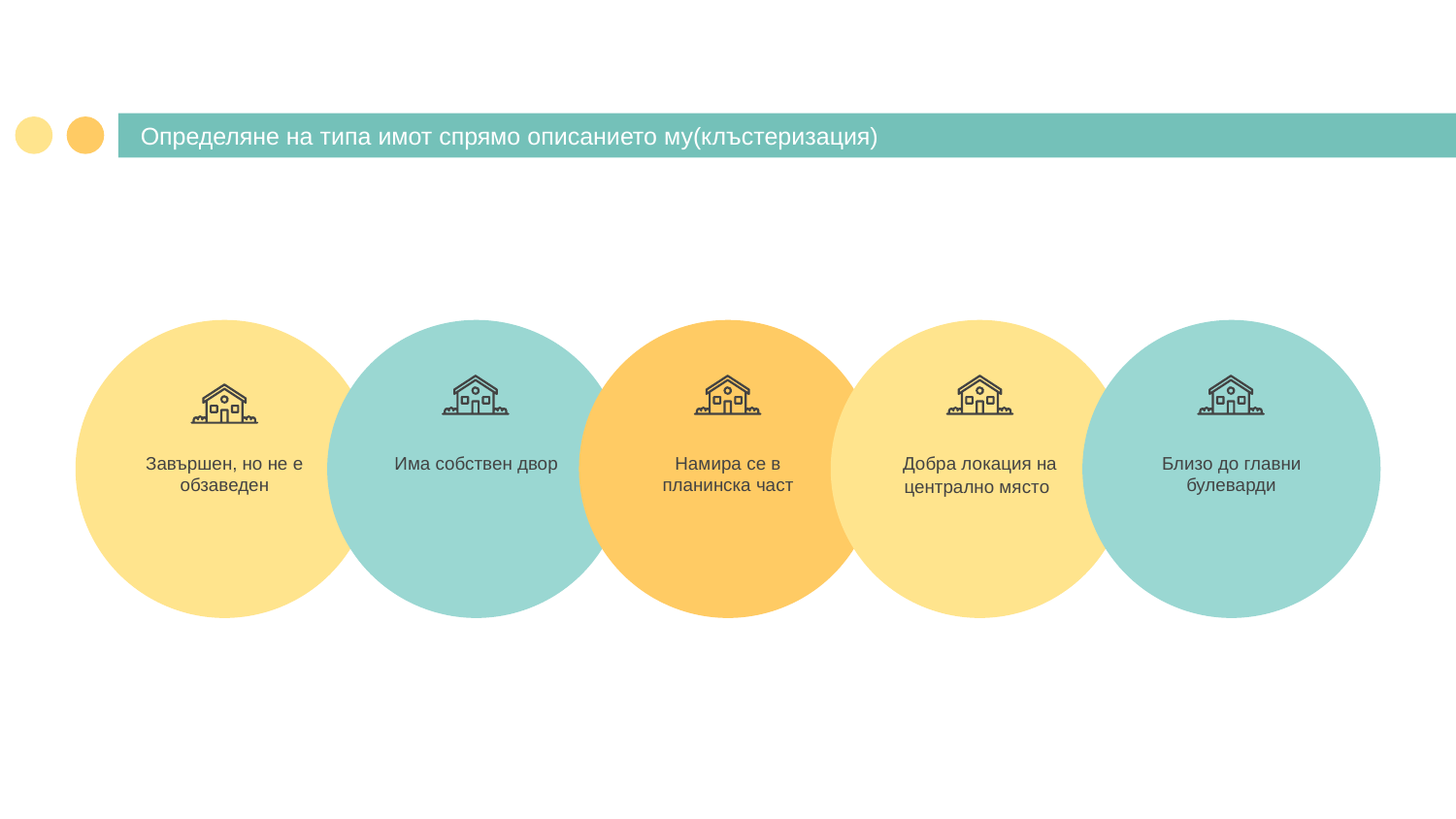

# Определяне на типа имот спрямо описанието му(клъстеризация)

Завършен, но не е обзаведен

Има собствен двор
Намира се в планинска част
Добра локация на централно място
Близо до главни булеварди